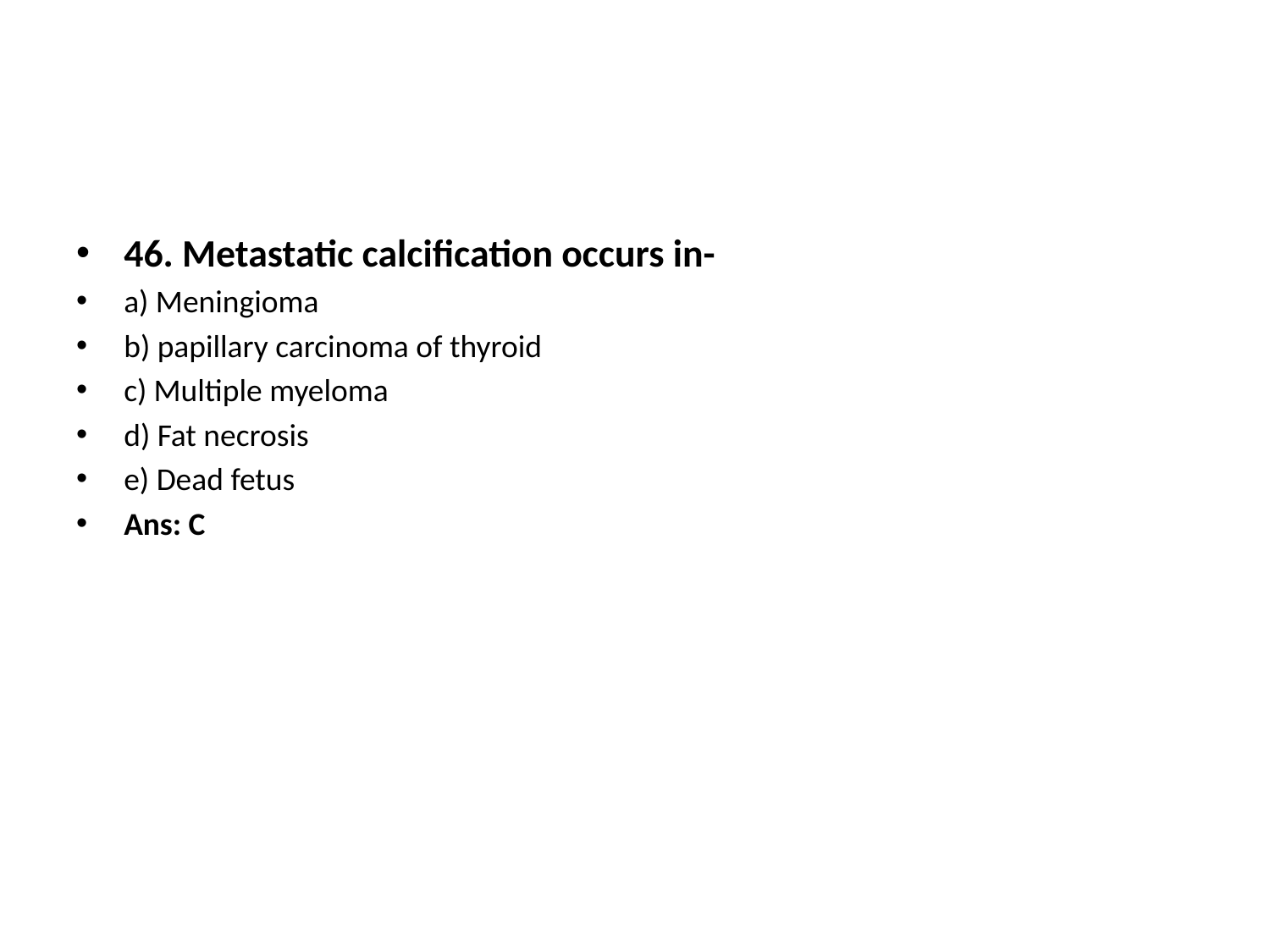

46. Metastatic calcification occurs in-
a) Meningioma
b) papillary carcinoma of thyroid
c) Multiple myeloma
d) Fat necrosis
e) Dead fetus
Ans: C